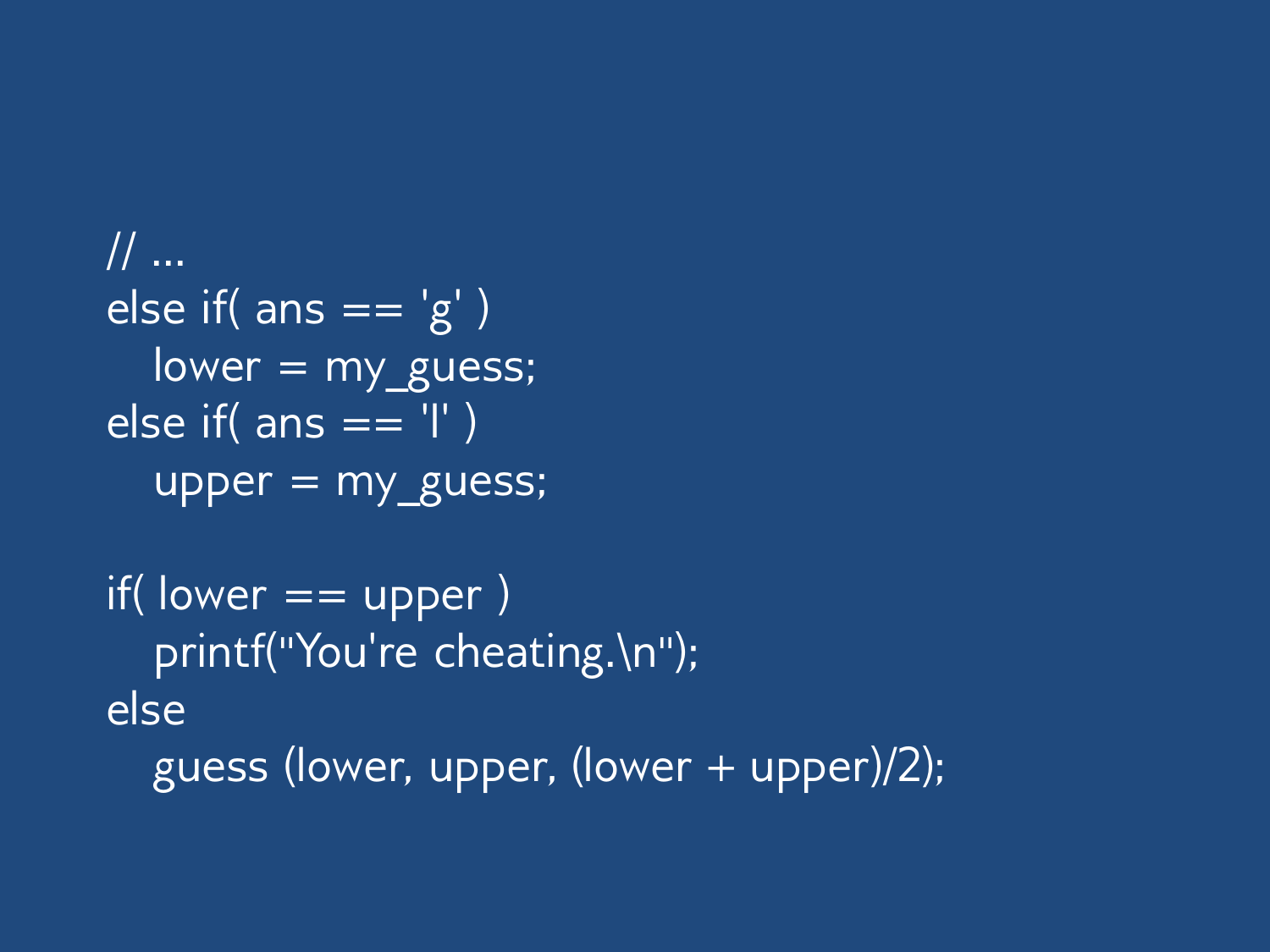

#
  // ...
  else if( ans == 'g' )
	  lower = my_guess;
  else if( ans == 'l' )
	  upper = my_guess;

  if( lower == upper )
	  printf("You're cheating.\n");
  else
	  guess (lower, upper, (lower + upper)/2);